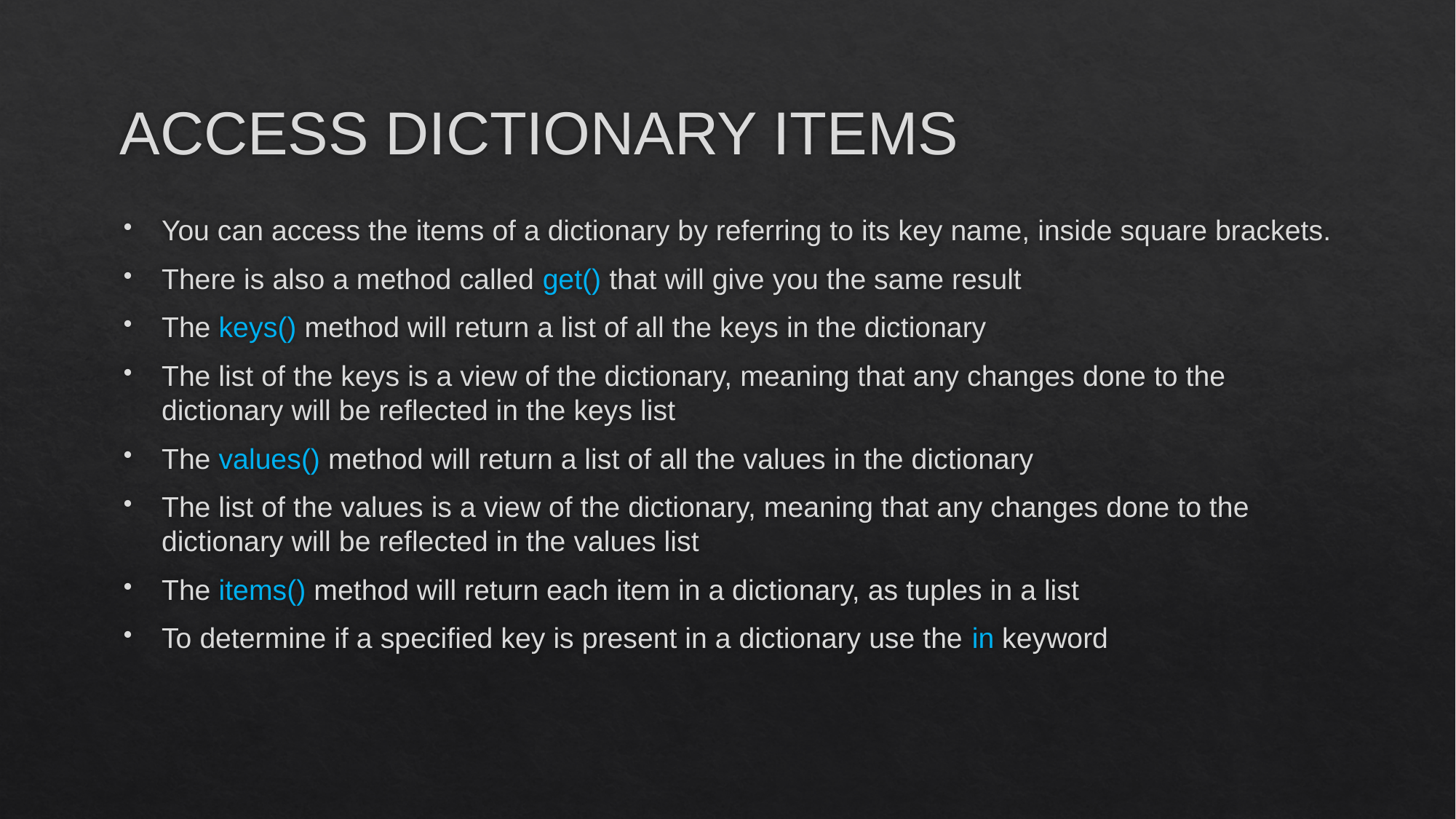

# ACCESS DICTIONARY ITEMS
You can access the items of a dictionary by referring to its key name, inside square brackets.
There is also a method called get() that will give you the same result
The keys() method will return a list of all the keys in the dictionary
The list of the keys is a view of the dictionary, meaning that any changes done to the dictionary will be reflected in the keys list
The values() method will return a list of all the values in the dictionary
The list of the values is a view of the dictionary, meaning that any changes done to the dictionary will be reflected in the values list
The items() method will return each item in a dictionary, as tuples in a list
To determine if a specified key is present in a dictionary use the in keyword